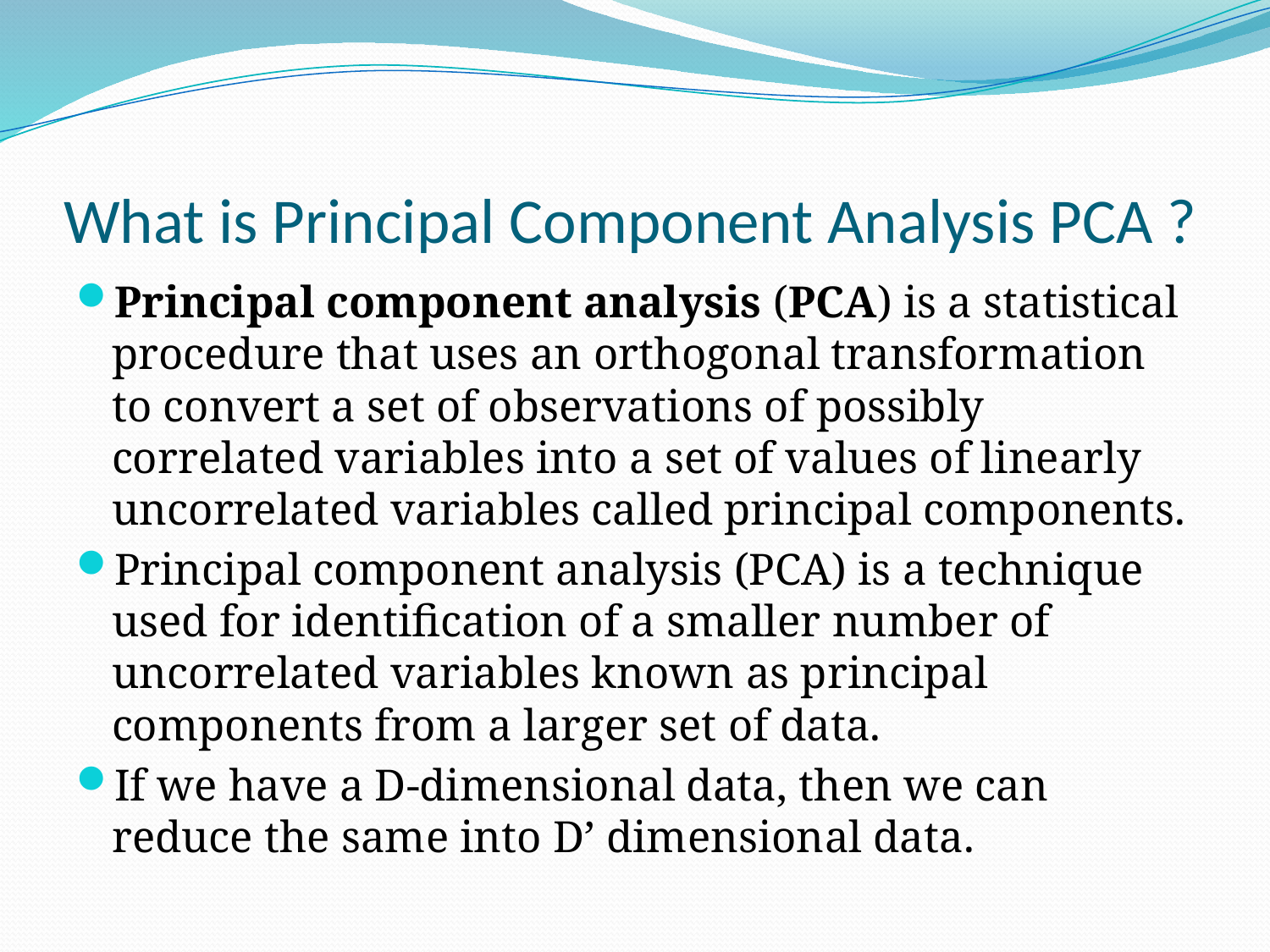

# What is Principal Component Analysis PCA ?
Principal component analysis (PCA) is a statistical procedure that uses an orthogonal transformation to convert a set of observations of possibly correlated variables into a set of values of linearly uncorrelated variables called principal components.
Principal component analysis (PCA) is a technique used for identification of a smaller number of uncorrelated variables known as principal components from a larger set of data.
If we have a D-dimensional data, then we can reduce the same into D’ dimensional data.